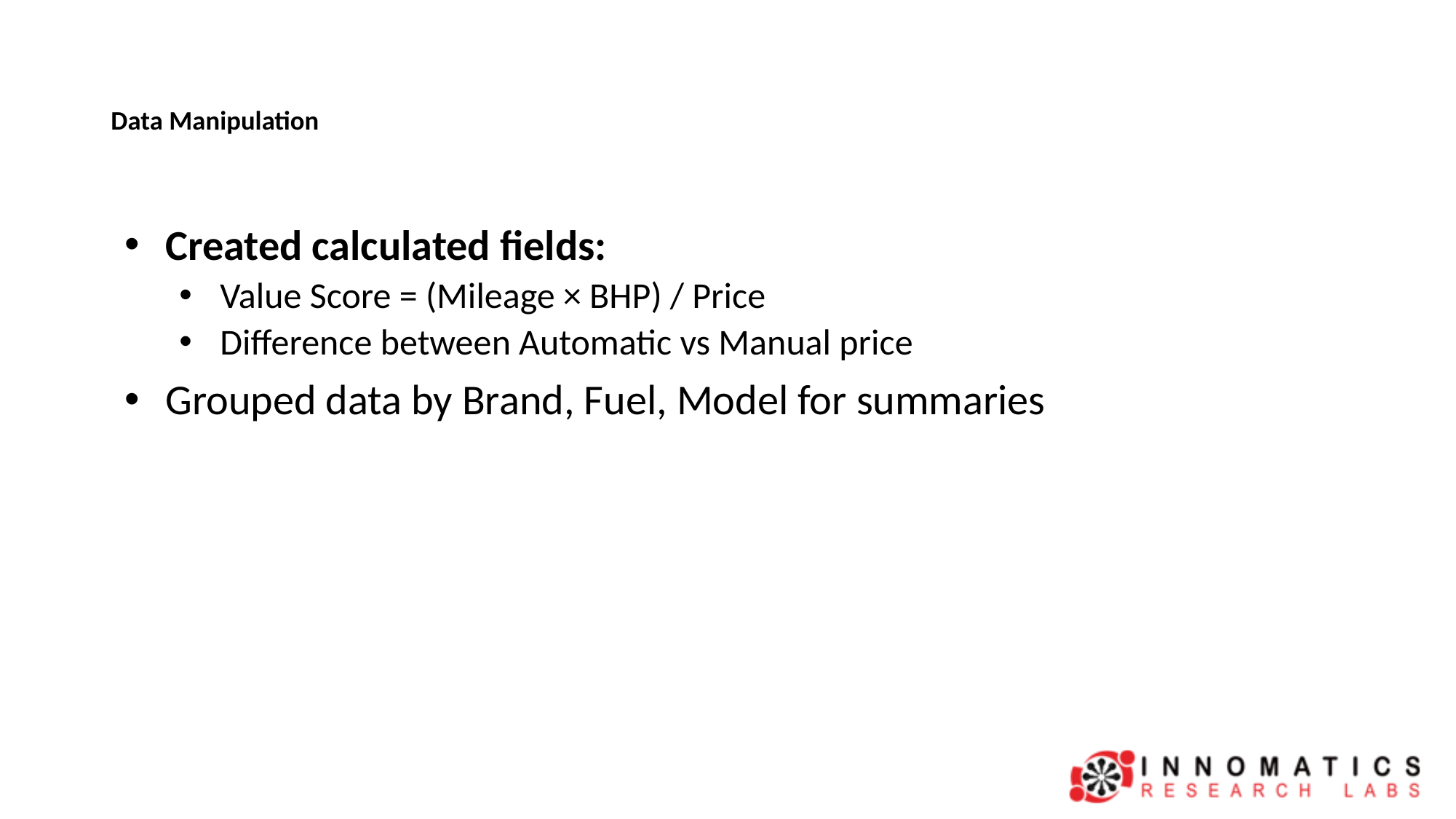

# Data Manipulation
Created calculated fields:
Value Score = (Mileage × BHP) / Price
Difference between Automatic vs Manual price
Grouped data by Brand, Fuel, Model for summaries